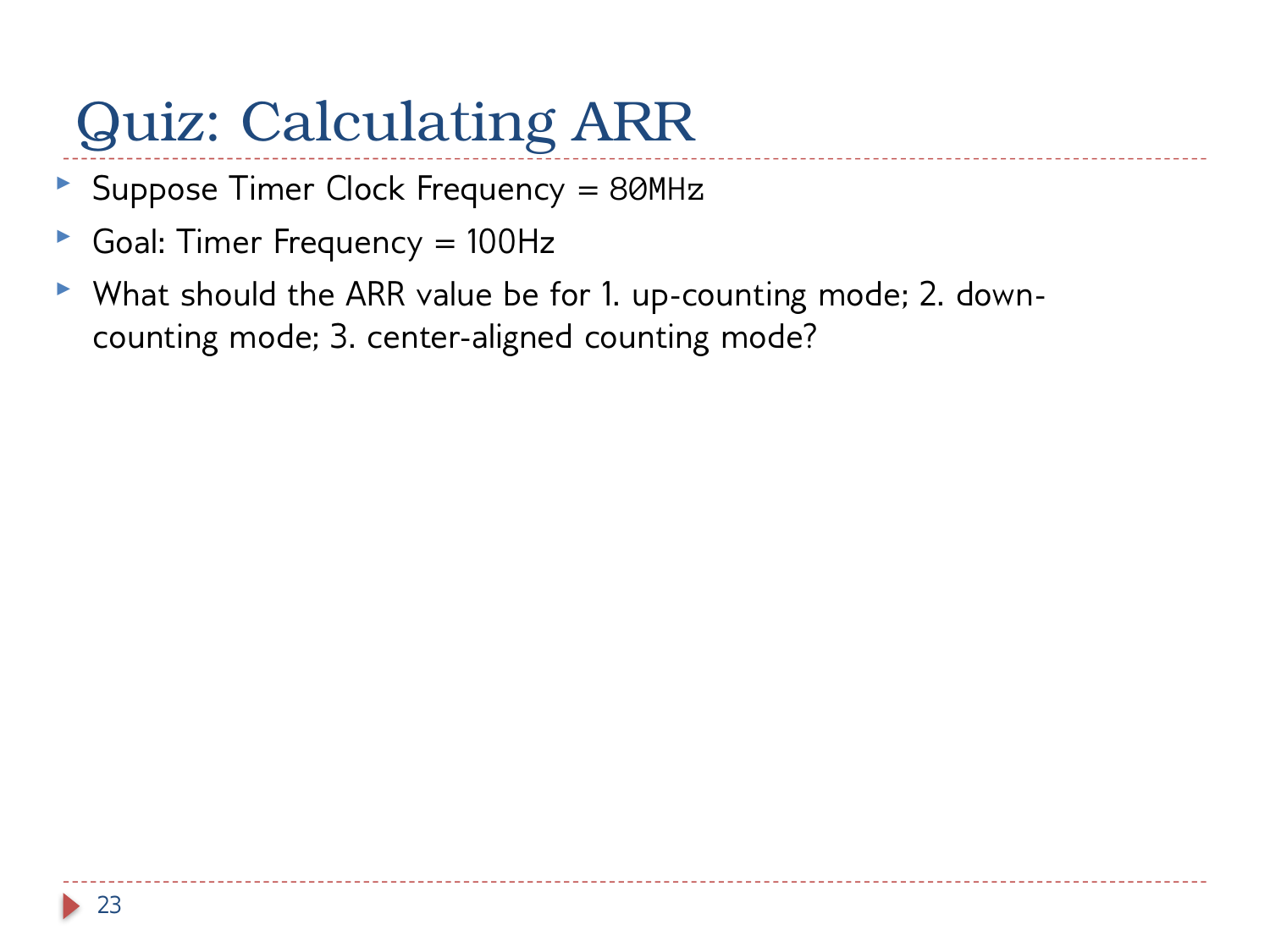

# Quiz: Calculating ARR
Suppose Timer Clock Frequency = 80MHz
Goal: Timer Frequency = 100Hz
What should the ARR value be for 1. up-counting mode; 2. down-counting mode; 3. center-aligned counting mode?
23